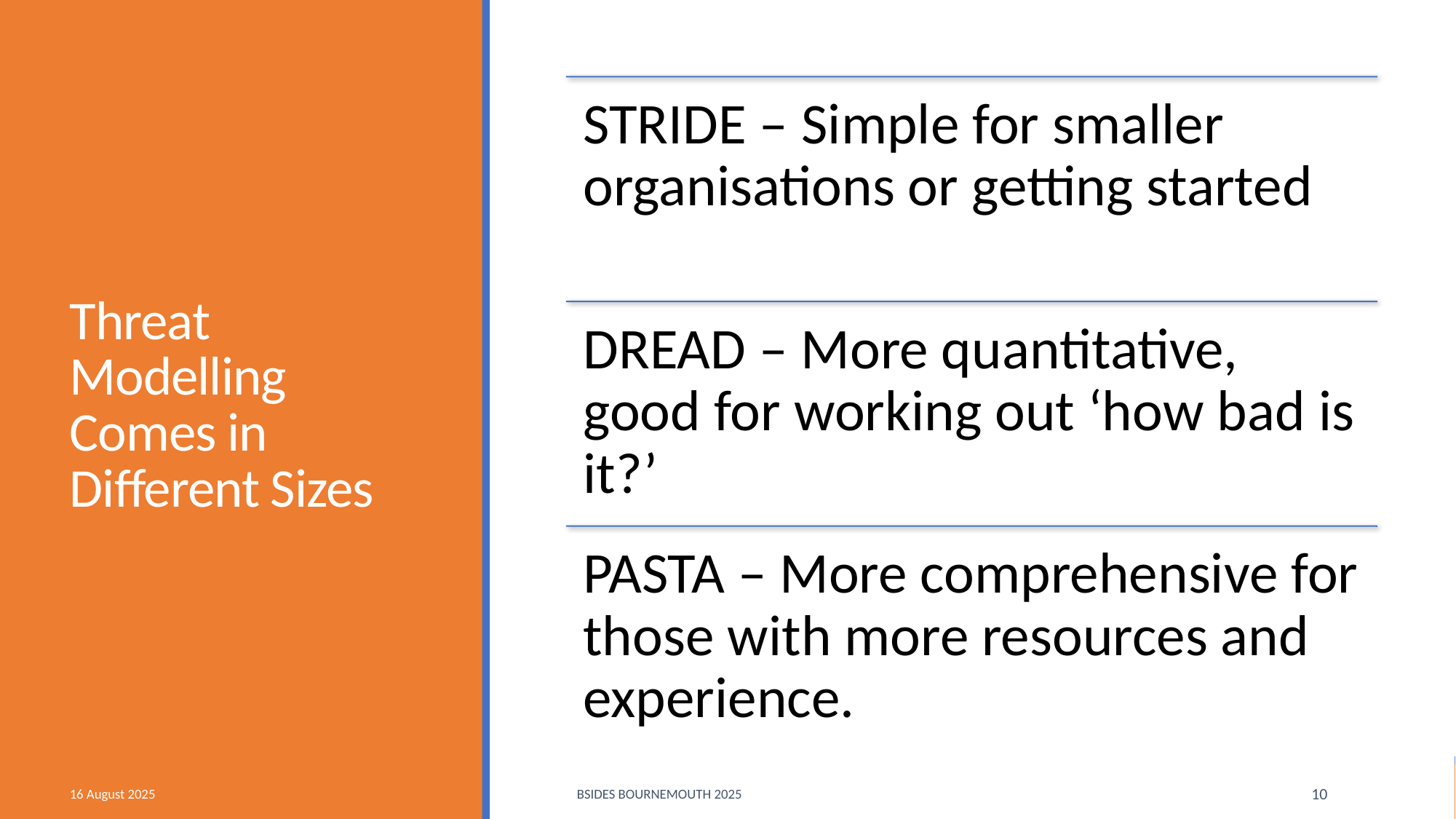

# Threat Modelling Comes in Different Sizes
STRIDE – Simple for smaller organisations or getting started
DREAD – More quantitative, good for working out ‘how bad is it?’
PASTA – More comprehensive for those with more resources and experience.
16 August 2025
BSides Bournemouth 2025
10